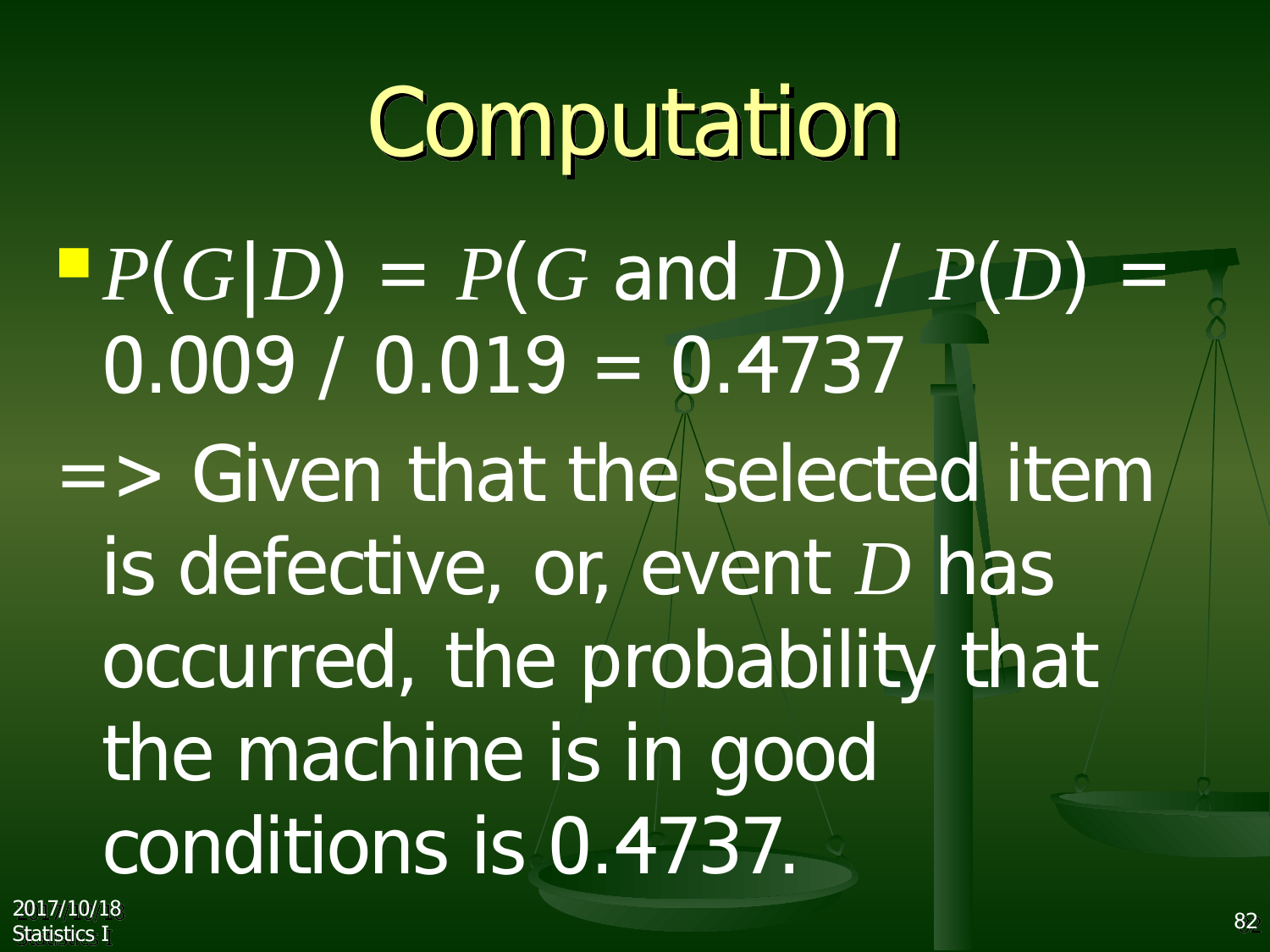

# Computation
P(G|D) = P(G and D) / P(D) = 0.009 / 0.019 = 0.4737
=> Given that the selected item is defective, or, event D has occurred, the probability that the machine is in good conditions is 0.4737.
2017/10/18
Statistics I
82